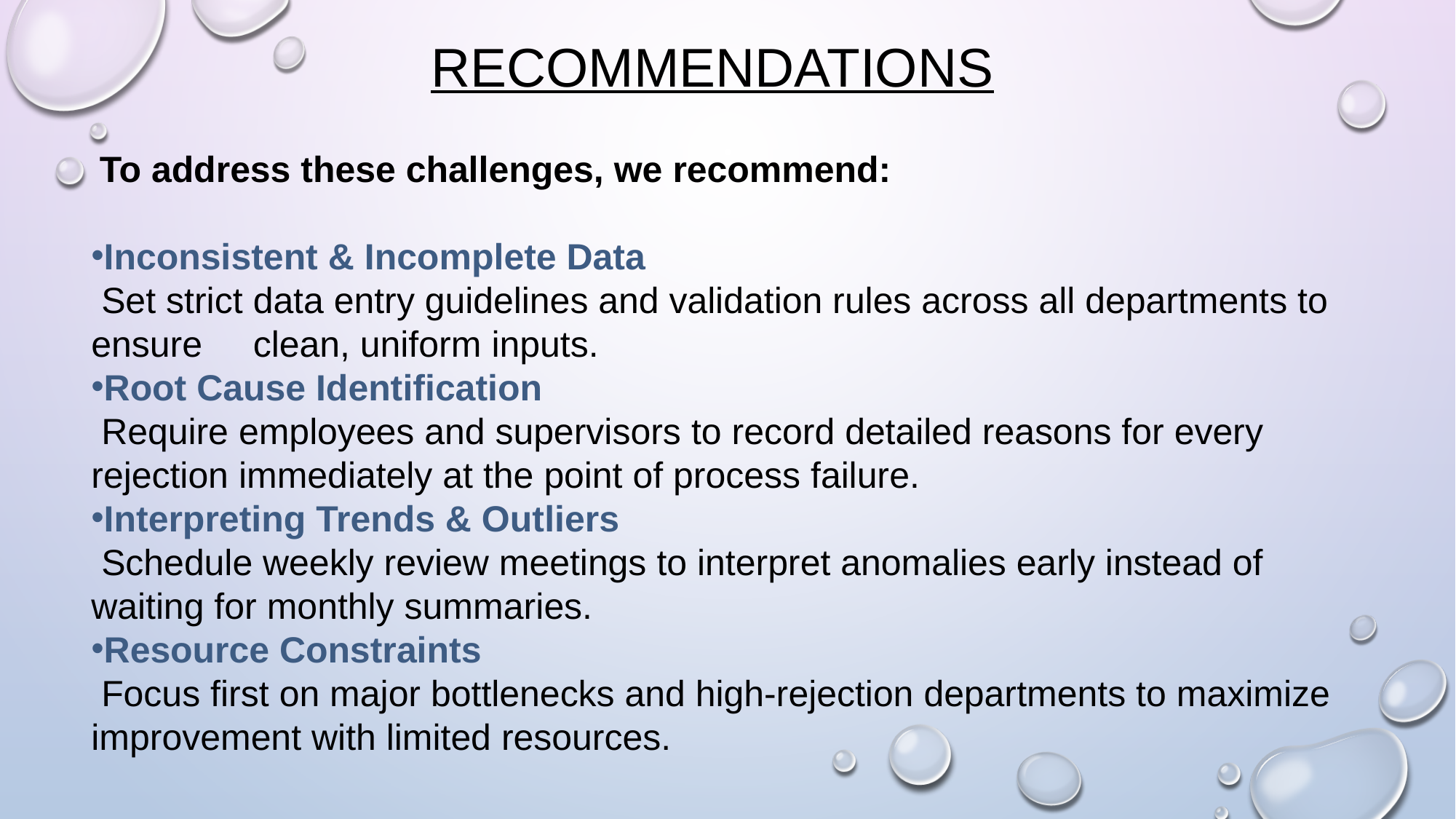

# Recommendations
 To address these challenges, we recommend:

Inconsistent & Incomplete Data
 Set strict data entry guidelines and validation rules across all departments to ensure     clean, uniform inputs.
Root Cause Identification
 Require employees and supervisors to record detailed reasons for every rejection immediately at the point of process failure.
Interpreting Trends & Outliers
 Schedule weekly review meetings to interpret anomalies early instead of waiting for monthly summaries.
Resource Constraints
 Focus first on major bottlenecks and high-rejection departments to maximize improvement with limited resources.